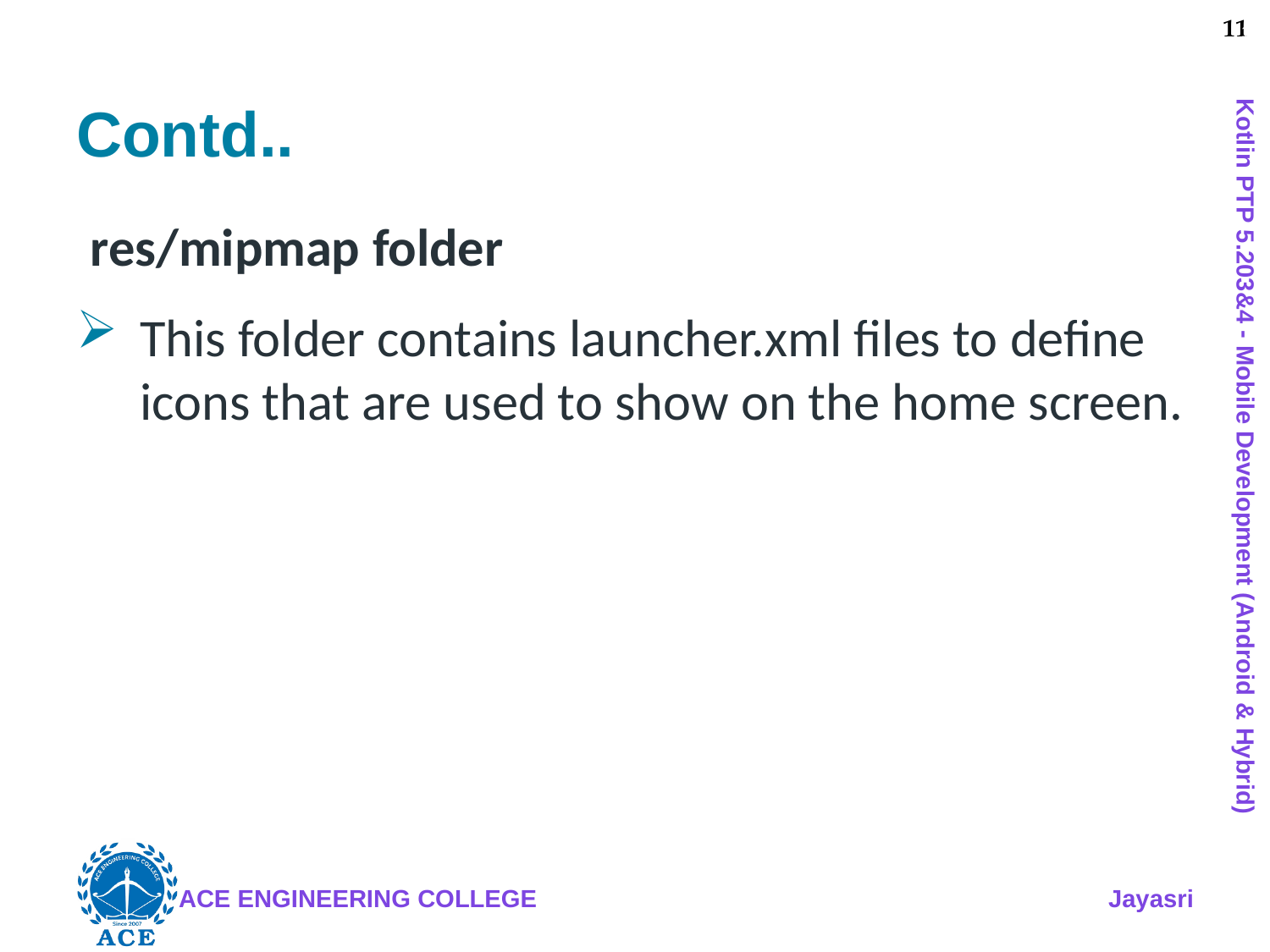

11
# Contd..
res/mipmap folder
This folder contains launcher.xml files to define icons that are used to show on the home screen.